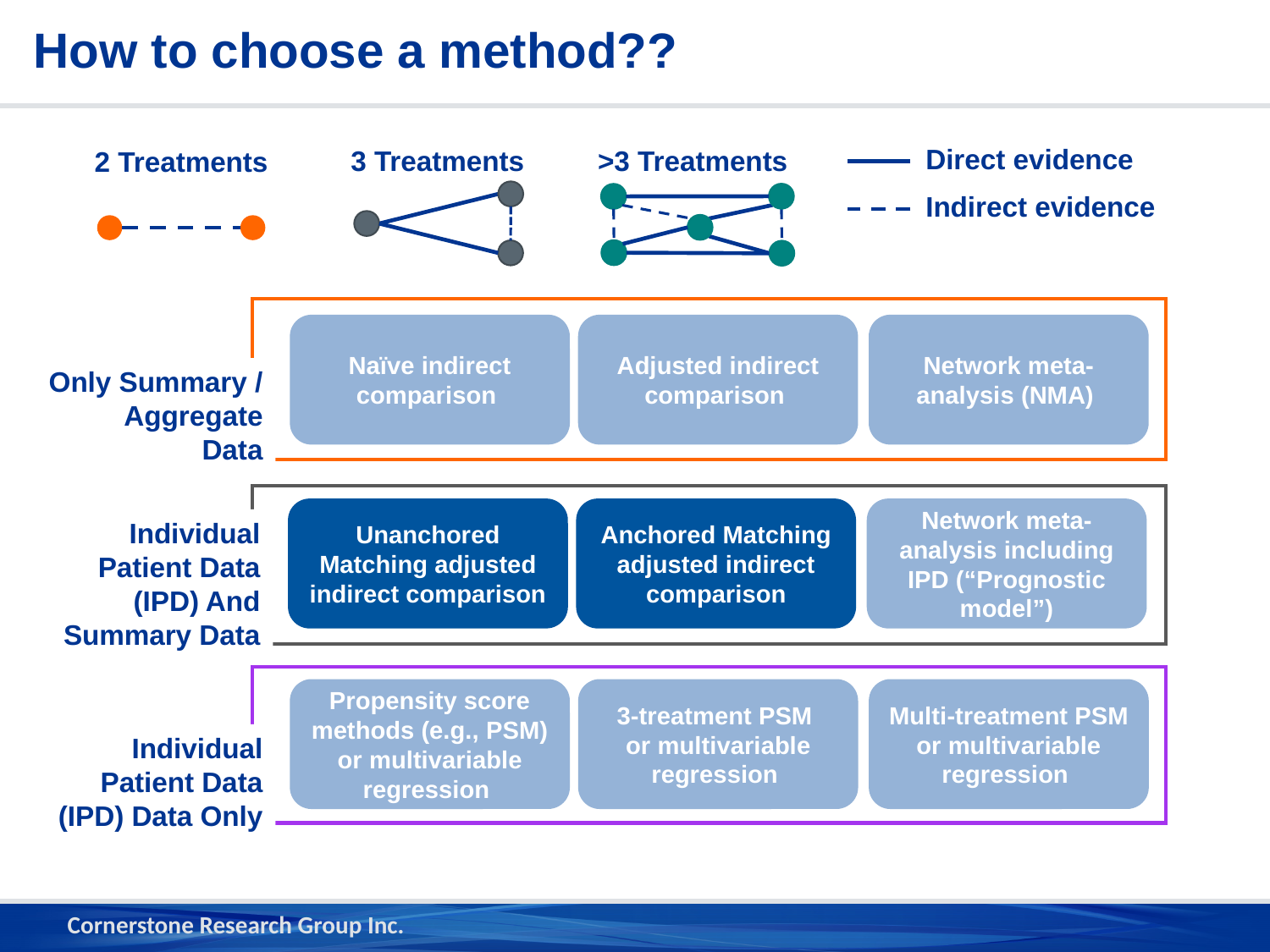

How to choose a method??
Direct evidence
Indirect evidence
3 Treatments

>3 Treatments

2 Treatments

Naïve indirect comparison
Adjusted indirect comparison
Network meta-analysis (NMA)
Only Summary / Aggregate
Data

Unanchored Matching adjusted indirect comparison
Anchored Matching adjusted indirect comparison
Network meta-analysis including IPD (“Prognostic model”)
Individual Patient Data (IPD) And Summary Data

Propensity score methods (e.g., PSM) or multivariable regression
3-treatment PSM
or multivariable regression
Multi-treatment PSM or multivariable regression
Individual Patient Data (IPD) Data Only
Cornerstone Research Group Inc.